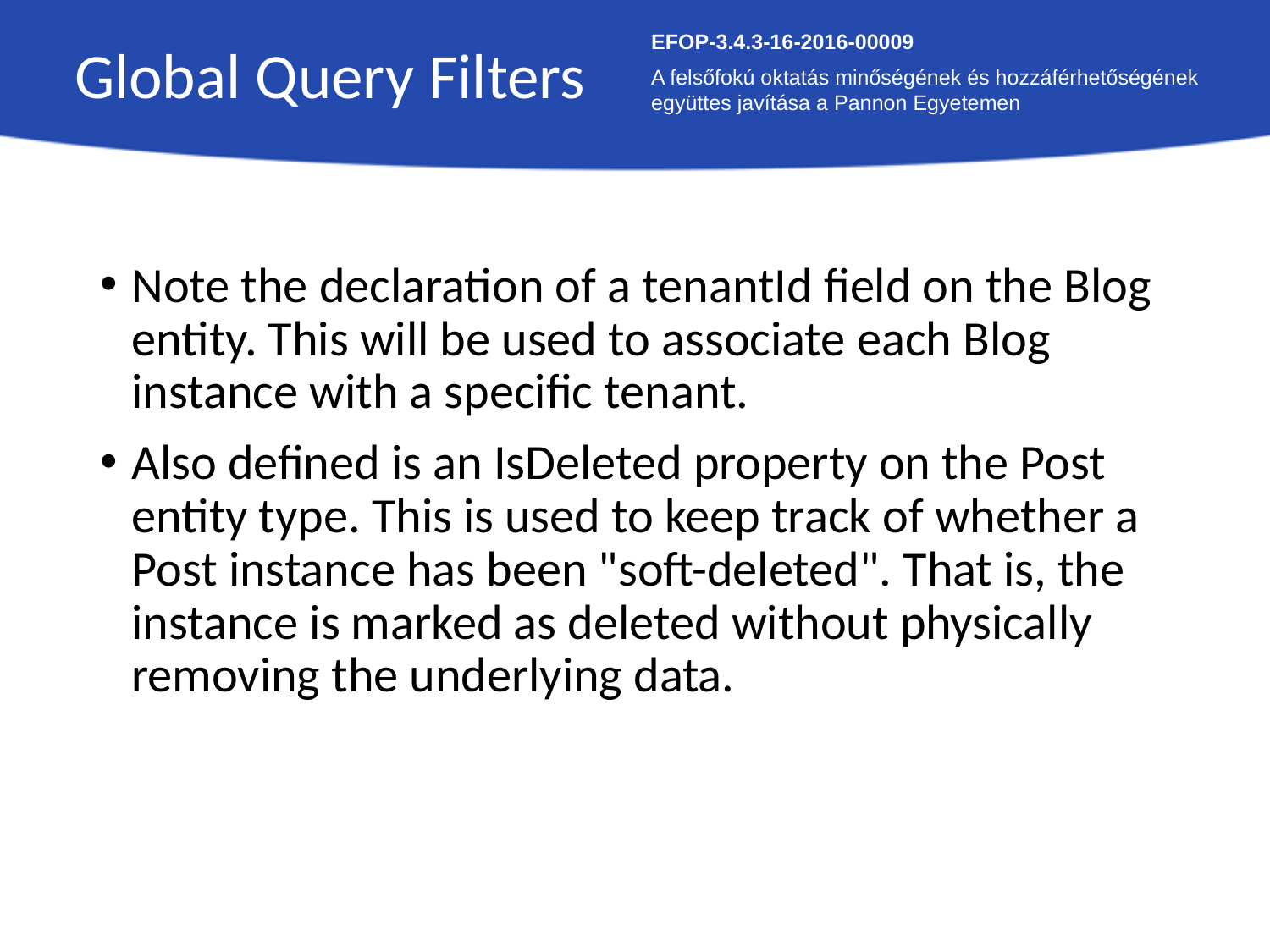

Global Query Filters
EFOP-3.4.3-16-2016-00009
A felsőfokú oktatás minőségének és hozzáférhetőségének együttes javítása a Pannon Egyetemen
Note the declaration of a tenantId field on the Blog entity. This will be used to associate each Blog instance with a specific tenant.
Also defined is an IsDeleted property on the Post entity type. This is used to keep track of whether a Post instance has been "soft-deleted". That is, the instance is marked as deleted without physically removing the underlying data.